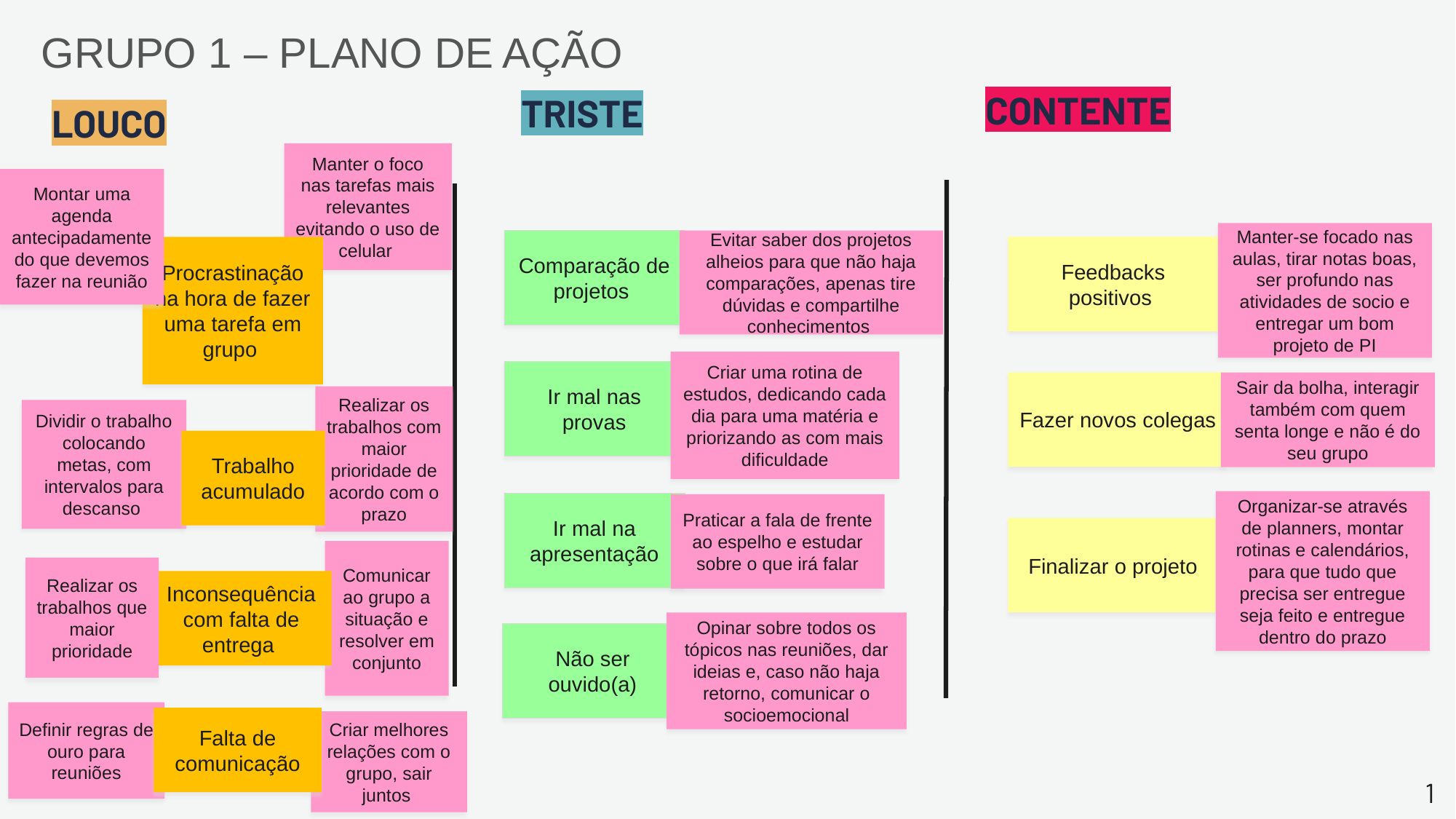

GRUPO 1 – PLANO DE AÇÃO
CONTENTE
TRISTE
LOUCO
Manter o foco nas tarefas mais relevantes evitando o uso de celular
Montar uma agenda antecipadamente do que devemos fazer na reunião
Manter-se focado nas aulas, tirar notas boas, ser profundo nas atividades de socio e entregar um bom projeto de PI
Comparação de projetos
Evitar saber dos projetos alheios para que não haja comparações, apenas tire dúvidas e compartilhe conhecimentos
Feedbacks positivos
Procrastinação na hora de fazer uma tarefa em grupo
Criar uma rotina de estudos, dedicando cada dia para uma matéria e priorizando as com mais dificuldade
Ir mal nas provas
Fazer novos colegas
Sair da bolha, interagir também com quem senta longe e não é do seu grupo
Realizar os trabalhos com maior prioridade de acordo com o prazo
Dividir o trabalho colocando metas, com intervalos para descanso
Trabalho acumulado
Organizar-se através de planners, montar rotinas e calendários, para que tudo que precisa ser entregue seja feito e entregue dentro do prazo
Ir mal na apresentação
Praticar a fala de frente ao espelho e estudar sobre o que irá falar
Finalizar o projeto
Comunicar ao grupo a situação e resolver em conjunto
Realizar os trabalhos que maior prioridade
Inconsequência com falta de entrega
Opinar sobre todos os tópicos nas reuniões, dar ideias e, caso não haja retorno, comunicar o socioemocional
Não ser ouvido(a)
Definir regras de ouro para reuniões
Falta de comunicação
Criar melhores relações com o grupo, sair juntos
1